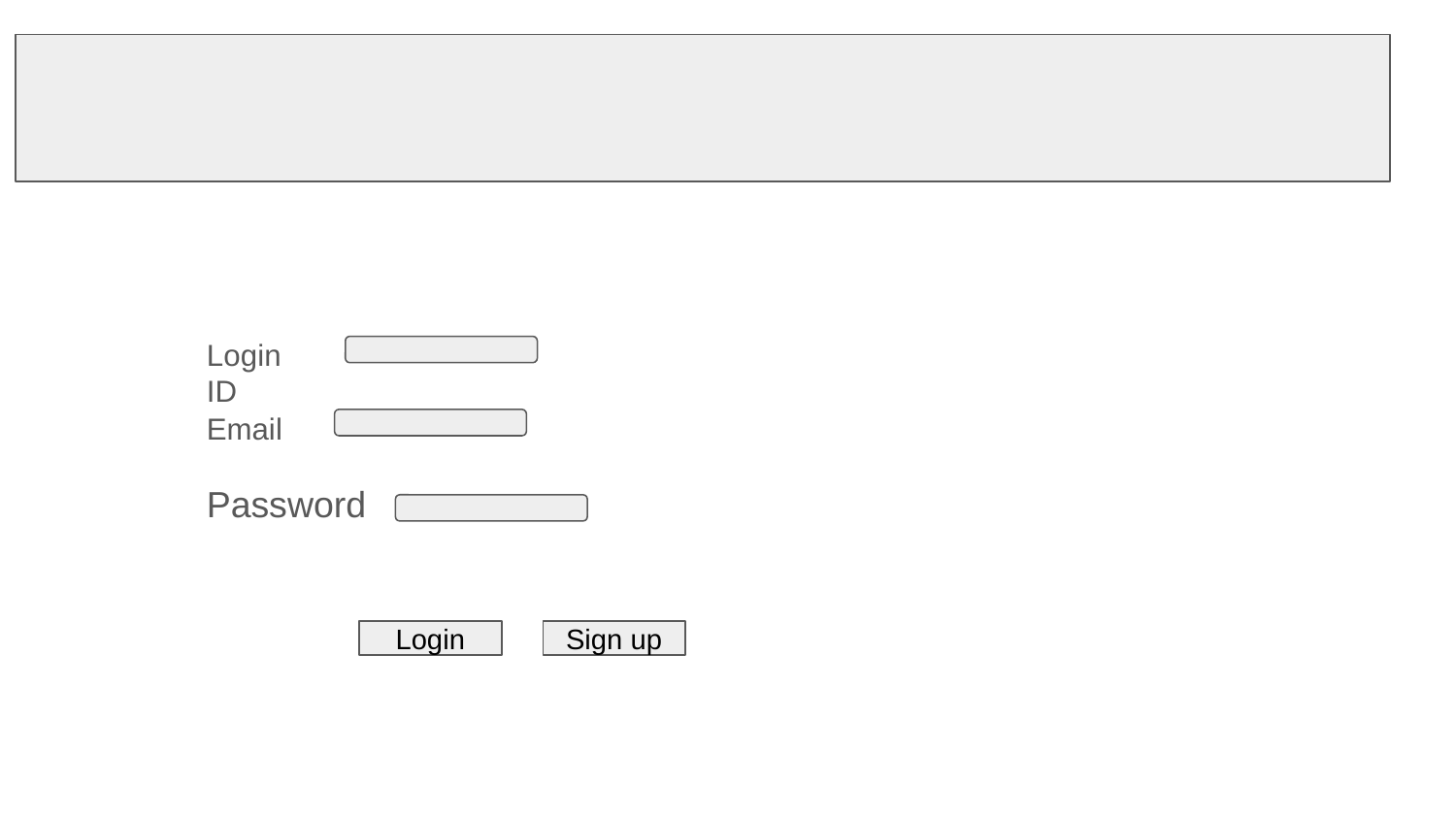

Login ID

Email

Password

Login
Sign up